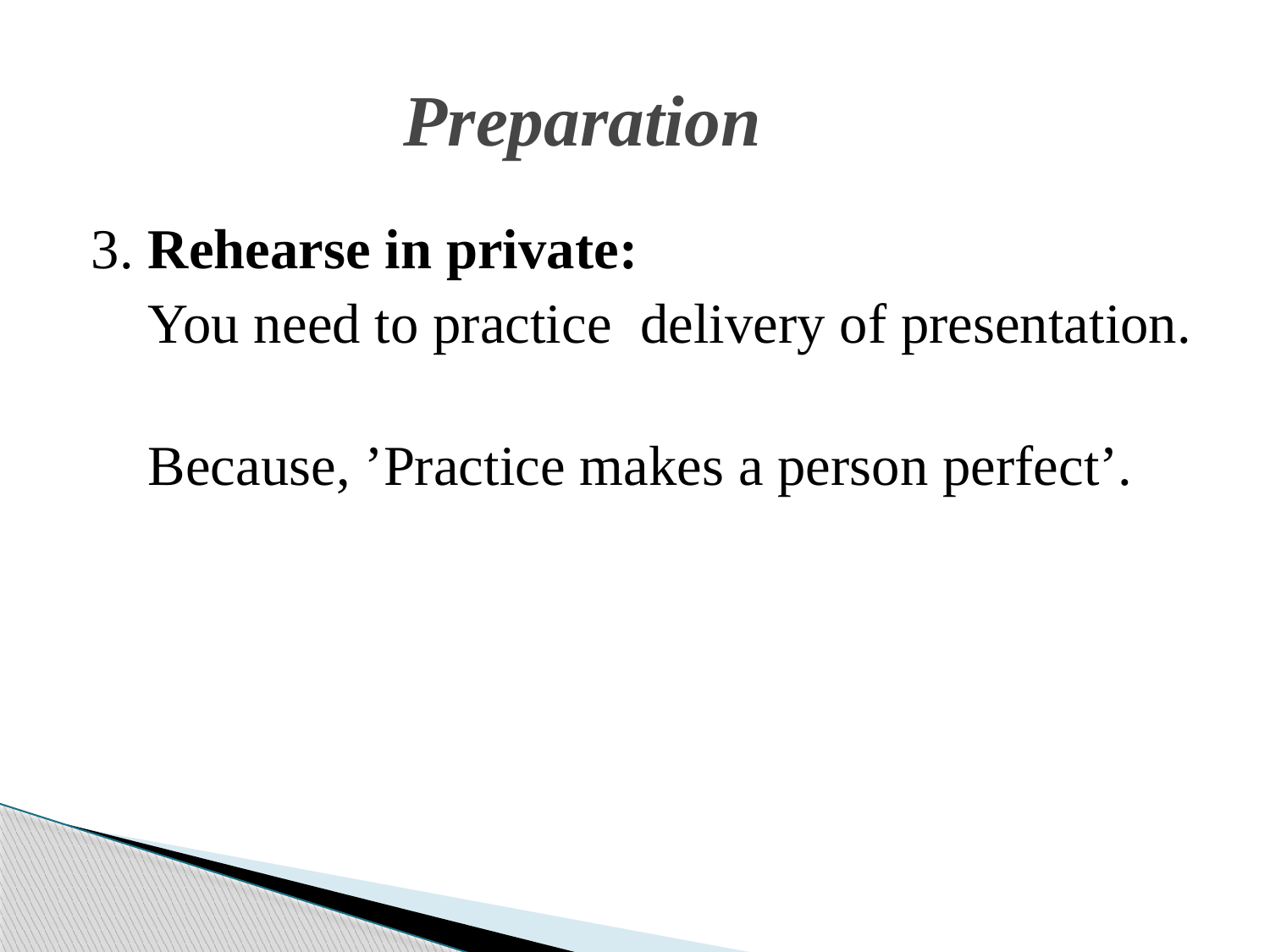

# Preparation
3. Rehearse in private:
    You need to practice  delivery of presentation.
    Because, ’Practice makes a person perfect’.